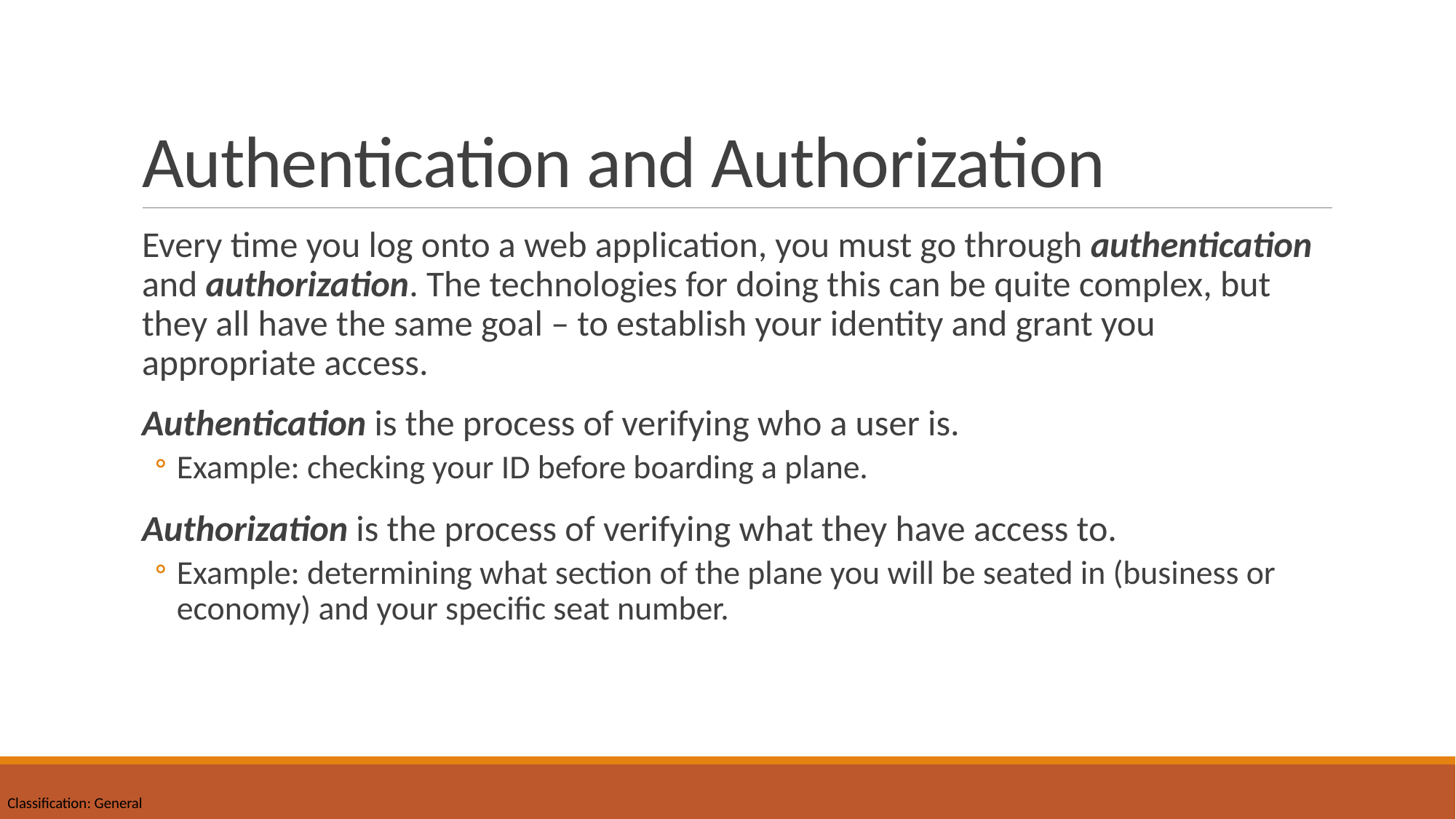

# Authentication and Authorization
Every time you log onto a web application, you must go through authentication and authorization. The technologies for doing this can be quite complex, but they all have the same goal – to establish your identity and grant you appropriate access.
Authentication is the process of verifying who a user is.
Example: checking your ID before boarding a plane.
Authorization is the process of verifying what they have access to.
Example: determining what section of the plane you will be seated in (business or economy) and your specific seat number.